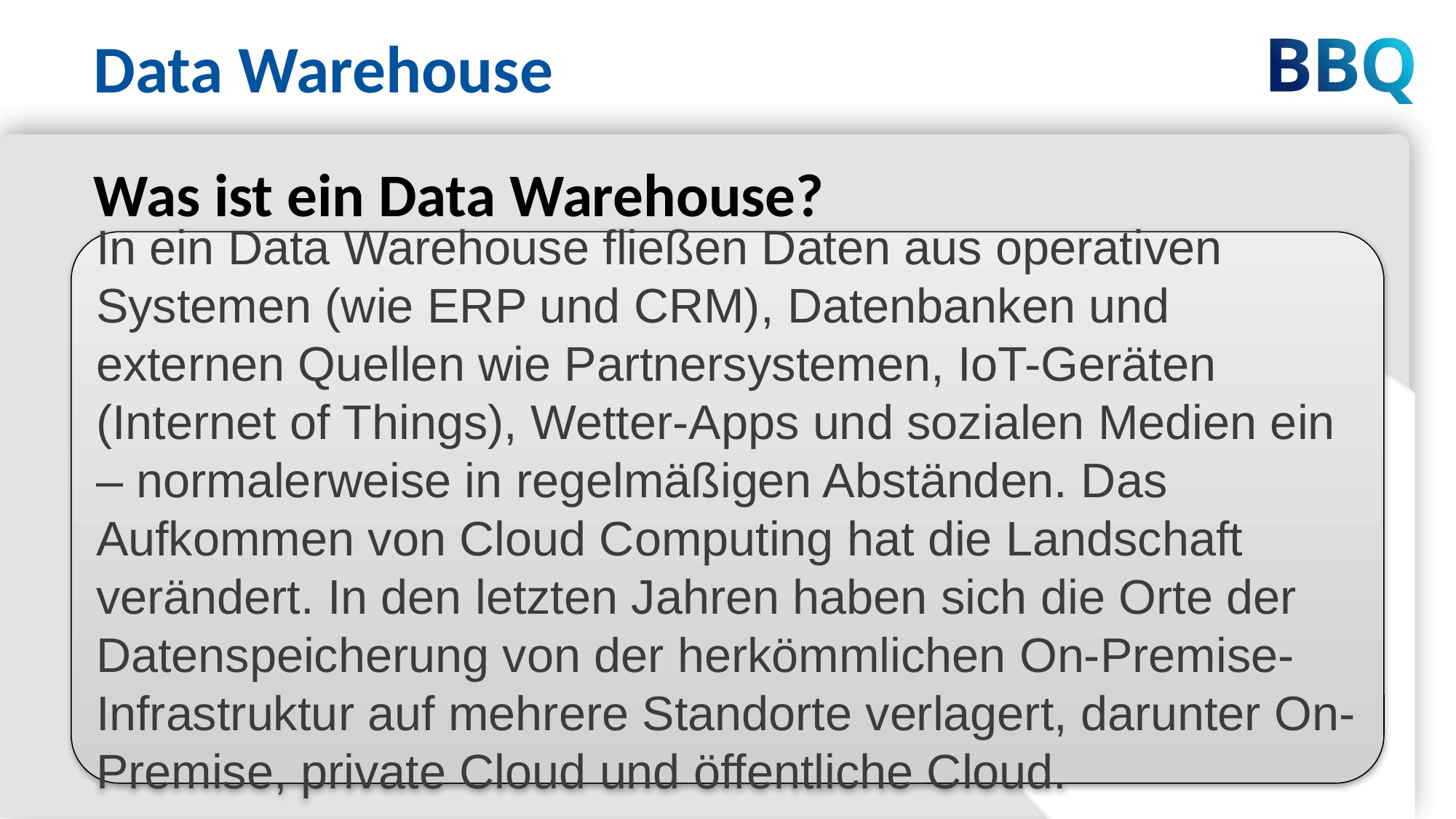

Data Warehouse
Was ist ein Data Warehouse?
In ein Data Warehouse fließen Daten aus operativen Systemen (wie ERP und CRM), Datenbanken und externen Quellen wie Partnersystemen, IoT-Geräten (Internet of Things), Wetter-Apps und sozialen Medien ein – normalerweise in regelmäßigen Abständen. Das Aufkommen von Cloud Computing hat die Landschaft verändert. In den letzten Jahren haben sich die Orte der Datenspeicherung von der herkömmlichen On-Premise-Infrastruktur auf mehrere Standorte verlagert, darunter On-Premise, private Cloud und öffentliche Cloud.
4